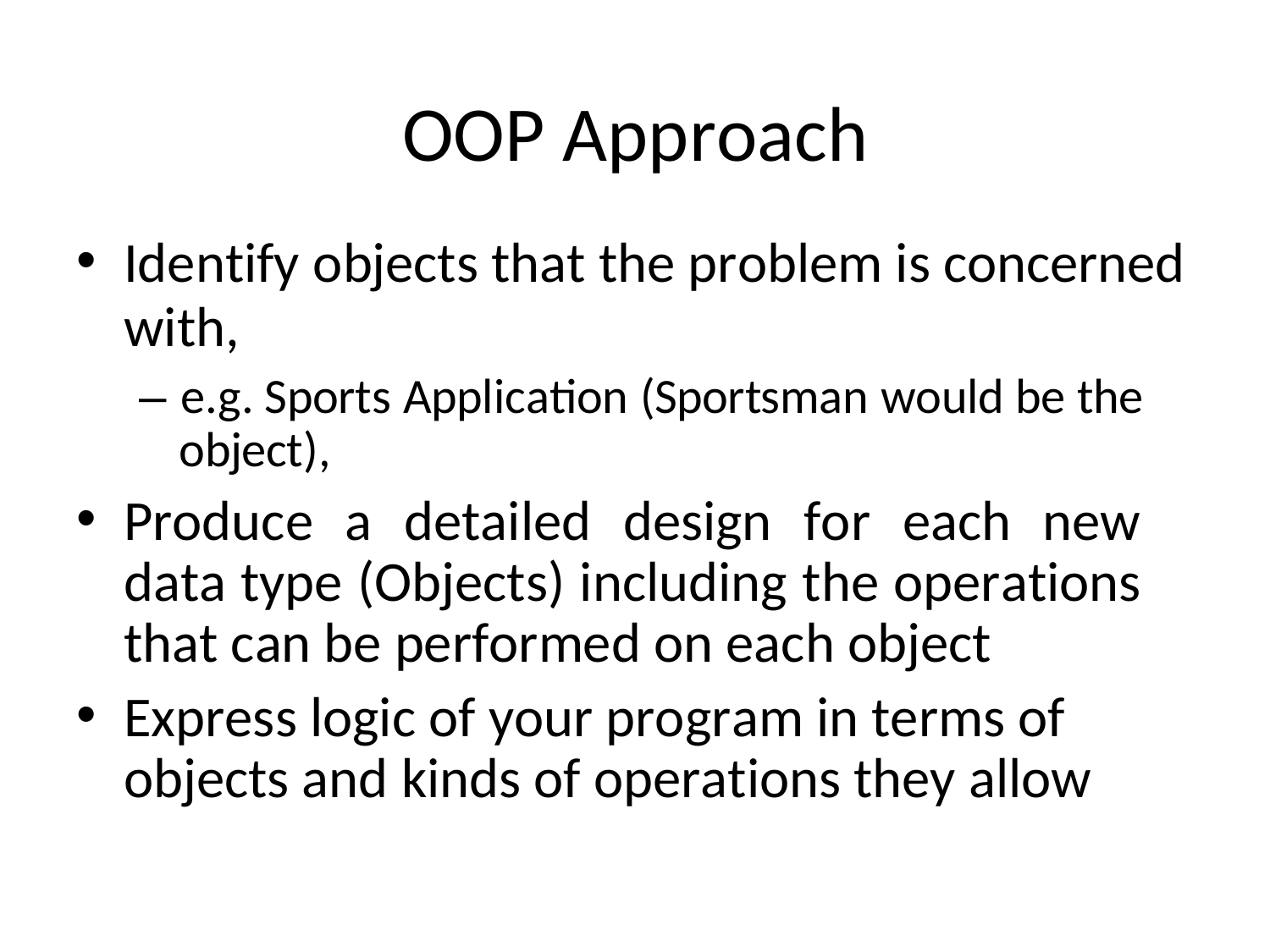

# OOP Approach
Identify objects that the problem is concerned
with,
– e.g. Sports Application (Sportsman would be the object),
Produce a detailed design for each new data type (Objects) including the operations that can be performed on each object
Express logic of your program in terms of objects and kinds of operations they allow